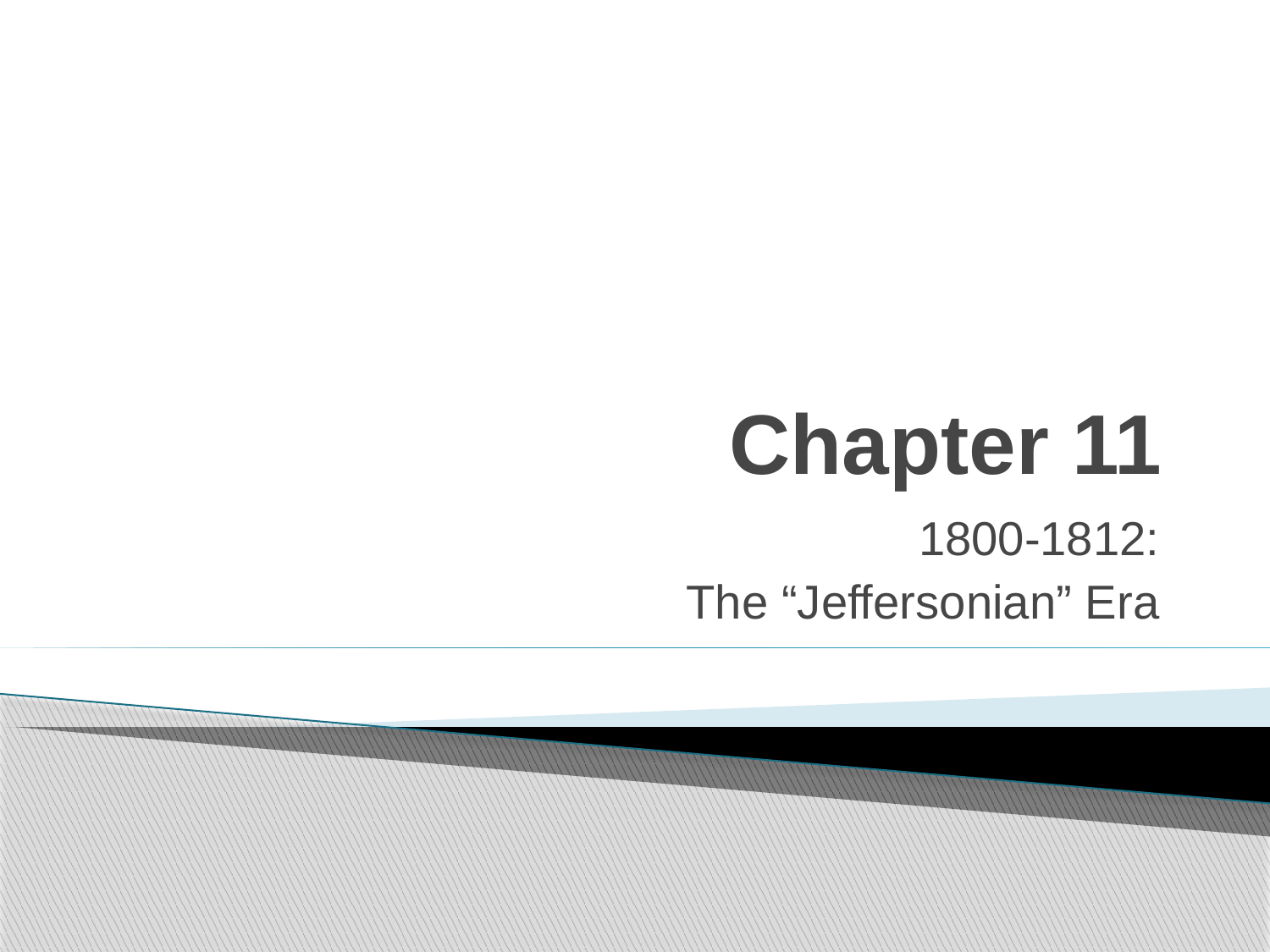

# Chapter 11
1800-1812:
The “Jeffersonian” Era